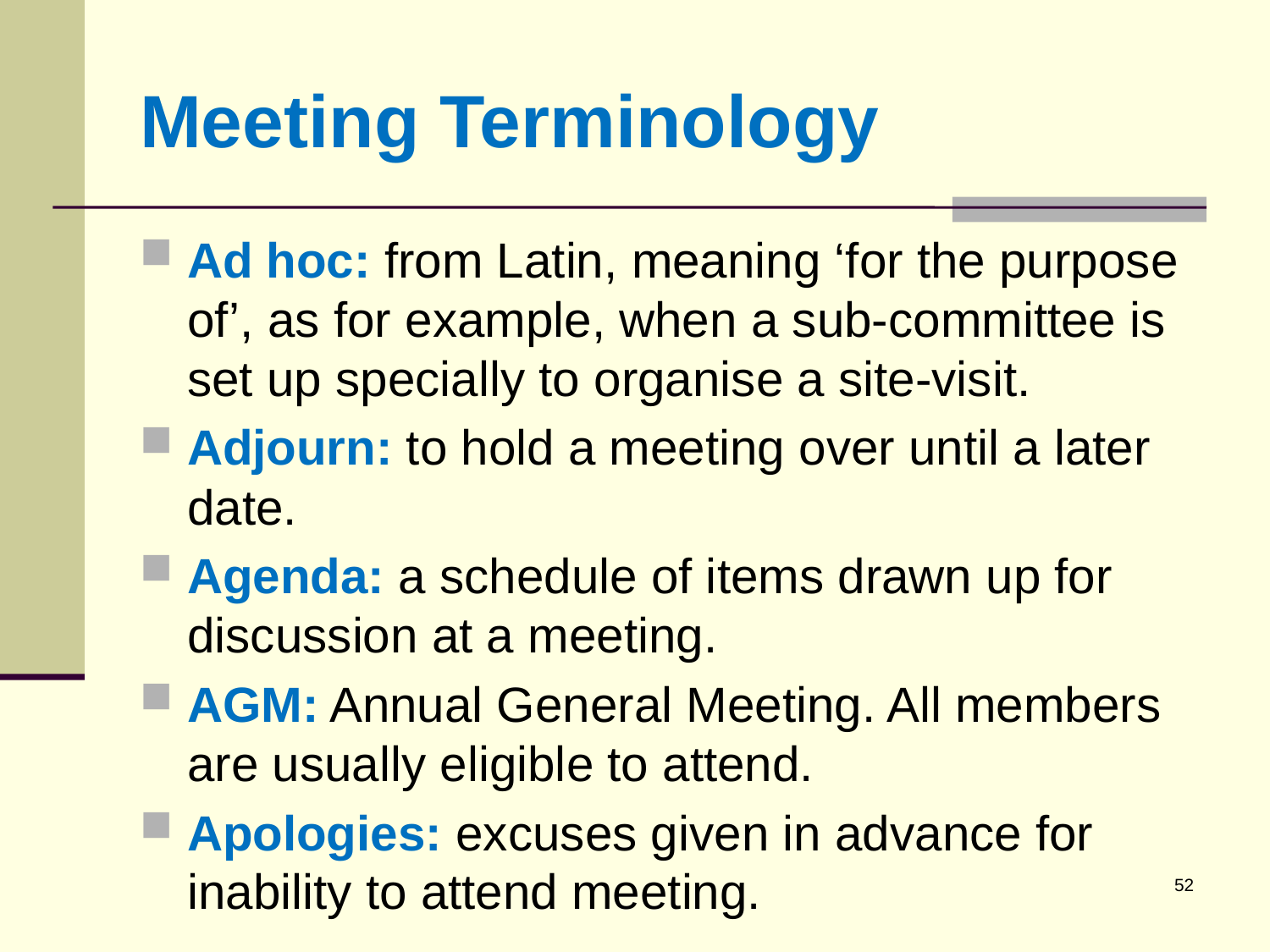

# Meeting Terminology
Ad hoc: from Latin, meaning ‘for the purpose of’, as for example, when a sub-committee is set up specially to organise a site-visit.
Adjourn: to hold a meeting over until a later date.
Agenda: a schedule of items drawn up for discussion at a meeting.
AGM: Annual General Meeting. All members are usually eligible to attend.
Apologies: excuses given in advance for inability to attend meeting.
52